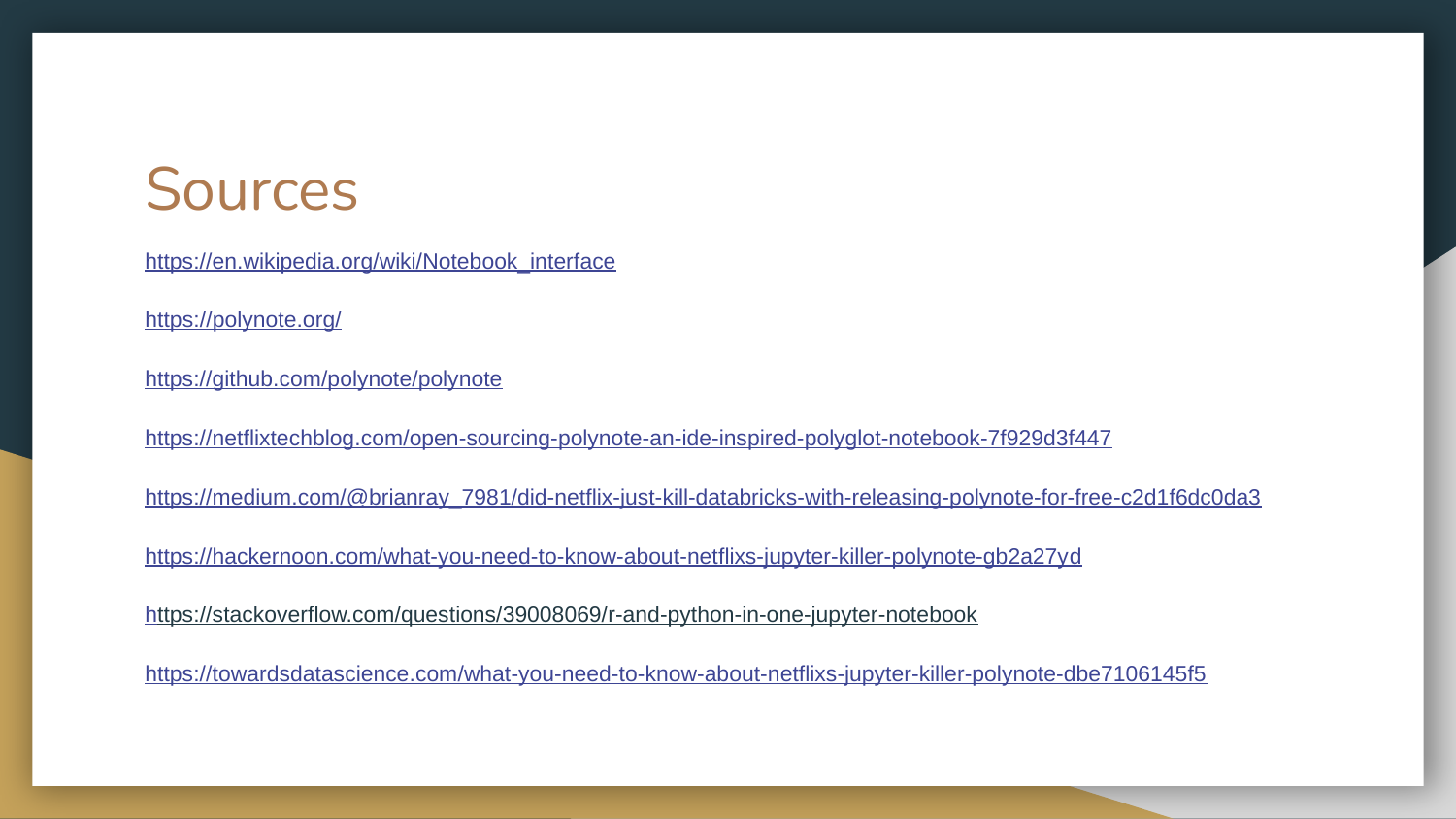

# Sources
https://en.wikipedia.org/wiki/Notebook_interface
https://polynote.org/
https://github.com/polynote/polynote
https://netflixtechblog.com/open-sourcing-polynote-an-ide-inspired-polyglot-notebook-7f929d3f447
https://medium.com/@brianray_7981/did-netflix-just-kill-databricks-with-releasing-polynote-for-free-c2d1f6dc0da3
https://hackernoon.com/what-you-need-to-know-about-netflixs-jupyter-killer-polynote-gb2a27yd
https://stackoverflow.com/questions/39008069/r-and-python-in-one-jupyter-notebook
https://towardsdatascience.com/what-you-need-to-know-about-netflixs-jupyter-killer-polynote-dbe7106145f5